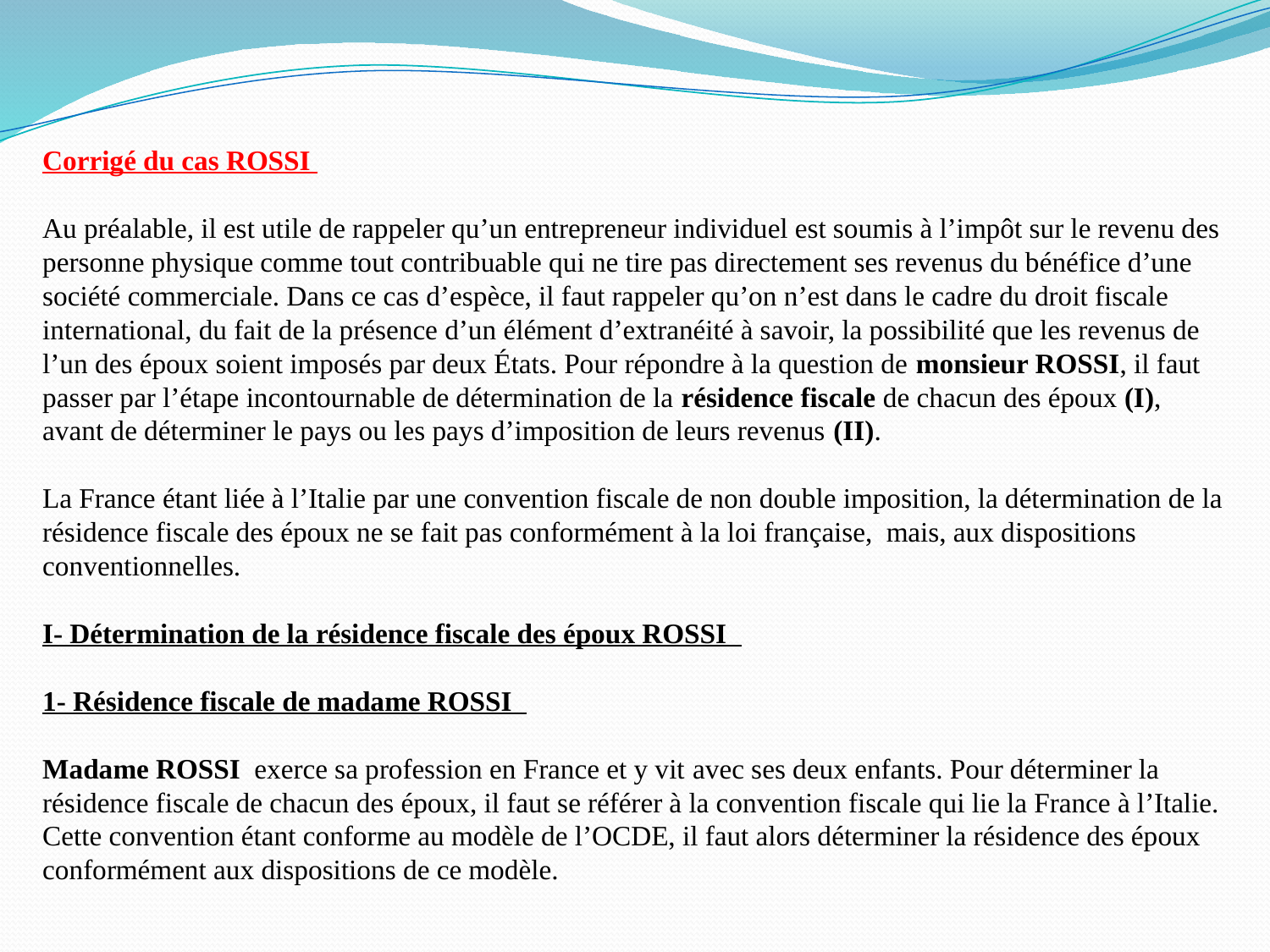

Corrigé du cas ROSSI

Au préalable, il est utile de rappeler qu’un entrepreneur individuel est soumis à l’impôt sur le revenu des personne physique comme tout contribuable qui ne tire pas directement ses revenus du bénéfice d’une société commerciale. Dans ce cas d’espèce, il faut rappeler qu’on n’est dans le cadre du droit fiscale international, du fait de la présence d’un élément d’extranéité à savoir, la possibilité que les revenus de l’un des époux soient imposés par deux États. Pour répondre à la question de monsieur ROSSI, il faut passer par l’étape incontournable de détermination de la résidence fiscale de chacun des époux (I), avant de déterminer le pays ou les pays d’imposition de leurs revenus (II).

La France étant liée à l’Italie par une convention fiscale de non double imposition, la détermination de la résidence fiscale des époux ne se fait pas conformément à la loi française,  mais, aux dispositions conventionnelles.

I- Détermination de la résidence fiscale des époux ROSSI

1- Résidence fiscale de madame ROSSI

Madame ROSSI  exerce sa profession en France et y vit avec ses deux enfants. Pour déterminer la résidence fiscale de chacun des époux, il faut se référer à la convention fiscale qui lie la France à l’Italie. Cette convention étant conforme au modèle de l’OCDE, il faut alors déterminer la résidence des époux conformément aux dispositions de ce modèle.